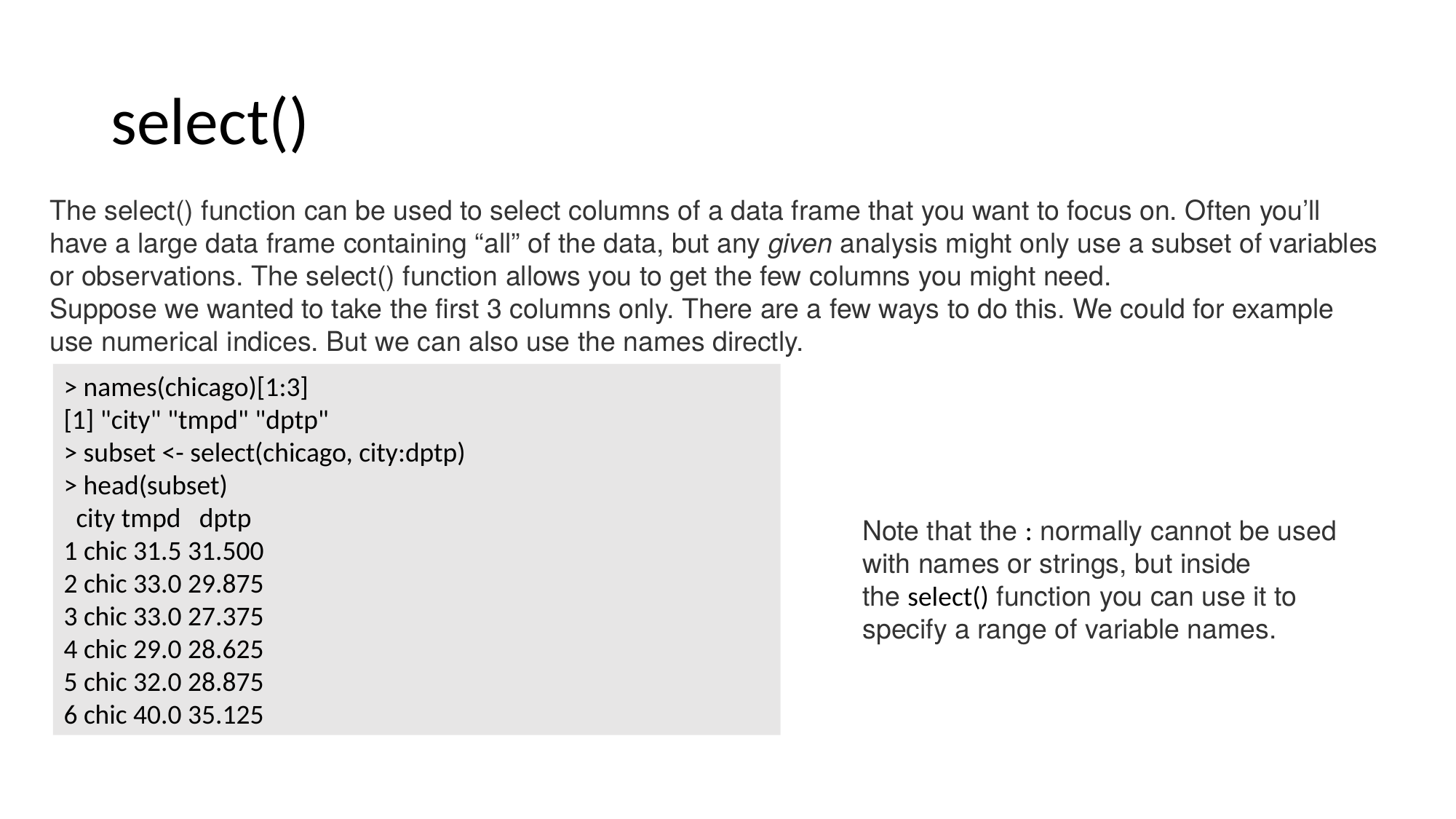

# select()
The select() function can be used to select columns of a data frame that you want to focus on. Often you’ll have a large data frame containing “all” of the data, but any given analysis might only use a subset of variables or observations. The select() function allows you to get the few columns you might need.
Suppose we wanted to take the first 3 columns only. There are a few ways to do this. We could for example use numerical indices. But we can also use the names directly.
> names(chicago)[1:3]
[1] "city" "tmpd" "dptp"
> subset <- select(chicago, city:dptp)
> head(subset)
  city tmpd   dptp
1 chic 31.5 31.500
2 chic 33.0 29.875
3 chic 33.0 27.375
4 chic 29.0 28.625
5 chic 32.0 28.875
6 chic 40.0 35.125
Note that the : normally cannot be used with names or strings, but inside the select() function you can use it to specify a range of variable names.